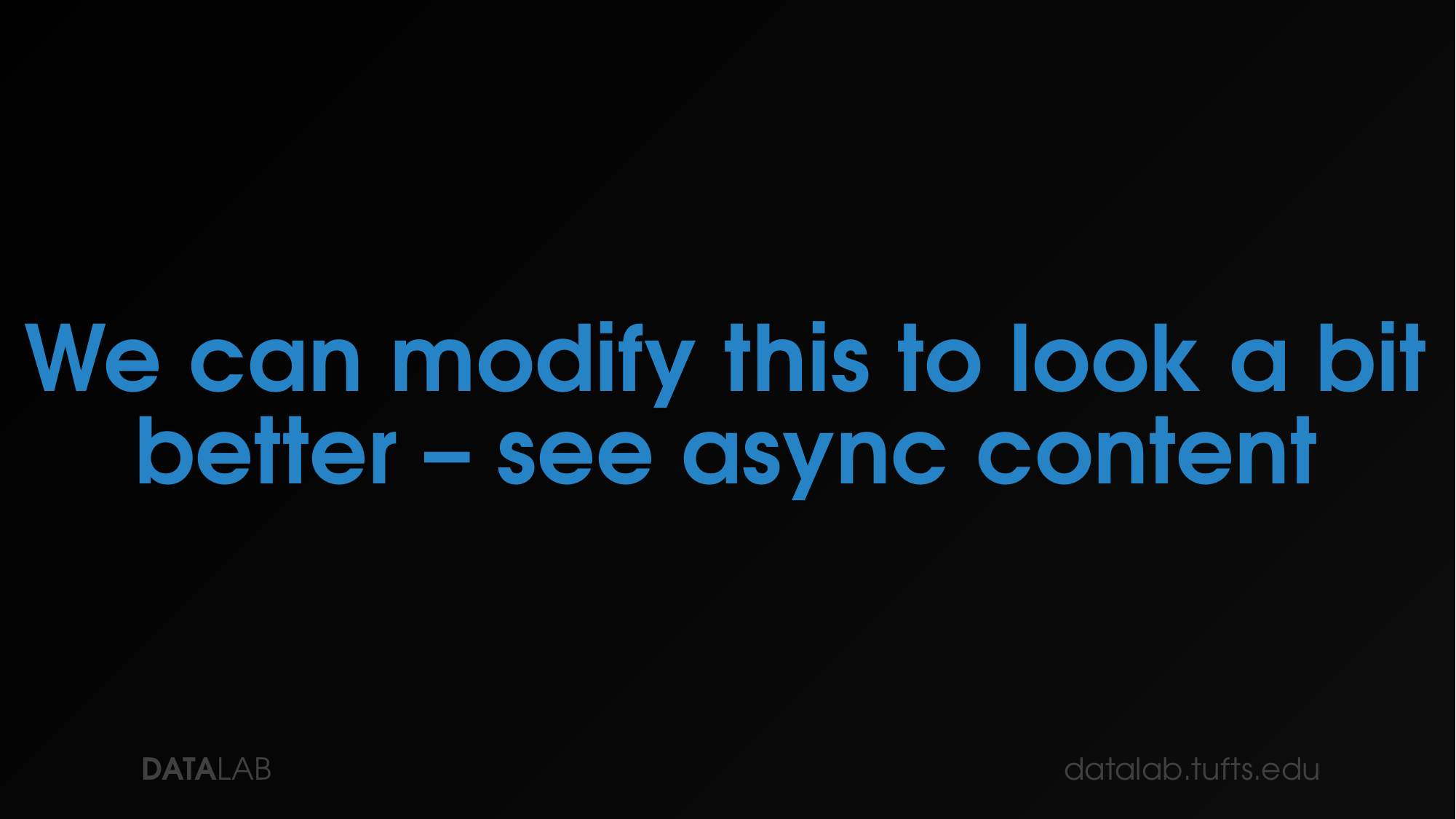

# We can modify this to look a bit better – see async content